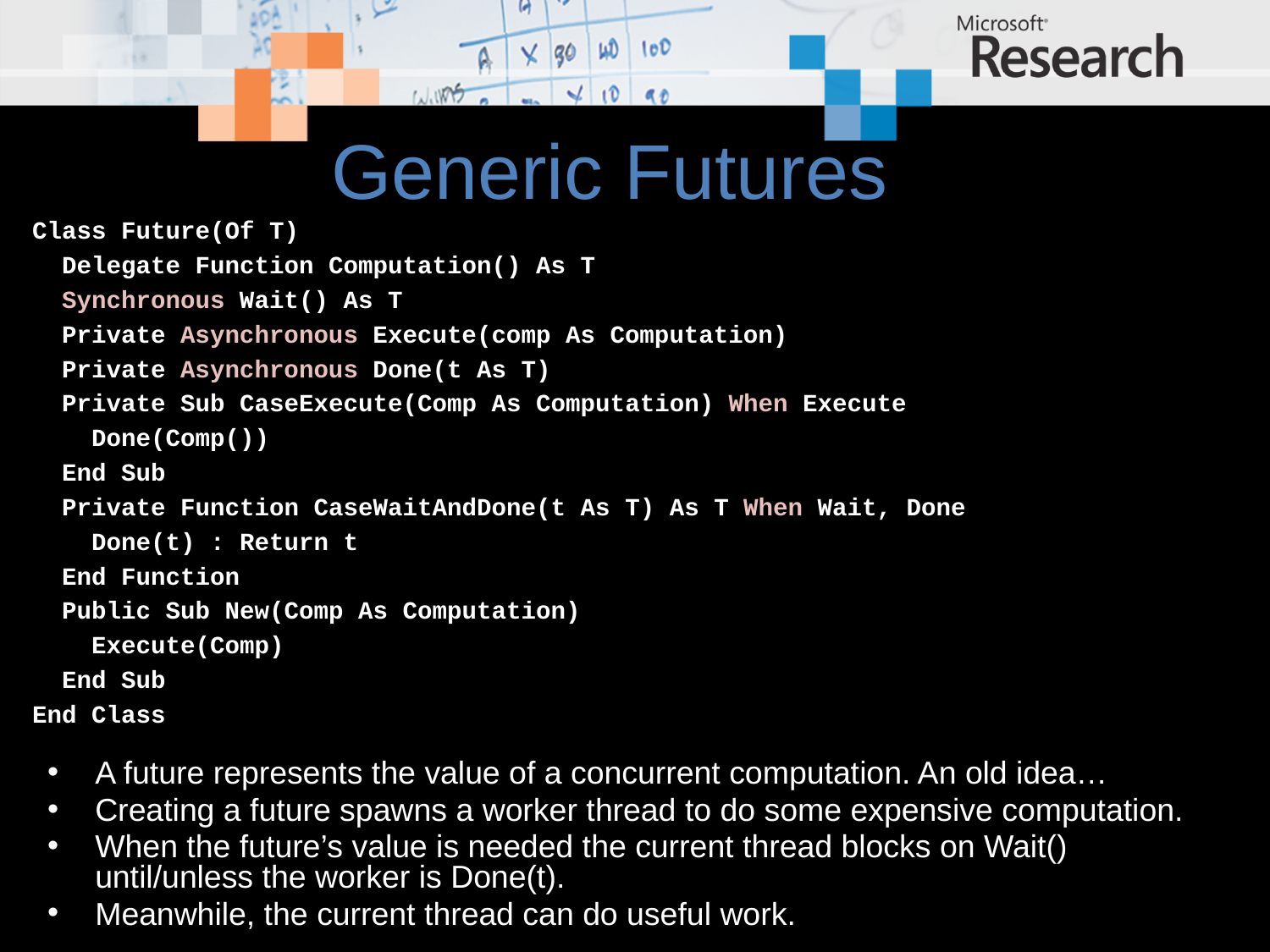

# Generic Futures
Class Future(Of T)
  Delegate Function Computation() As T
  Synchronous Wait() As T
  Private Asynchronous Execute(comp As Computation)
  Private Asynchronous Done(t As T)
  Private Sub CaseExecute(Comp As Computation) When Execute
    Done(Comp())
  End Sub
  Private Function CaseWaitAndDone(t As T) As T When Wait, Done
    Done(t) : Return t
  End Function
  Public Sub New(Comp As Computation)
    Execute(Comp)
  End Sub
End Class
A future represents the value of a concurrent computation. An old idea…
Creating a future spawns a worker thread to do some expensive computation.
When the future’s value is needed the current thread blocks on Wait()  until/unless the worker is Done(t).
Meanwhile, the current thread can do useful work.